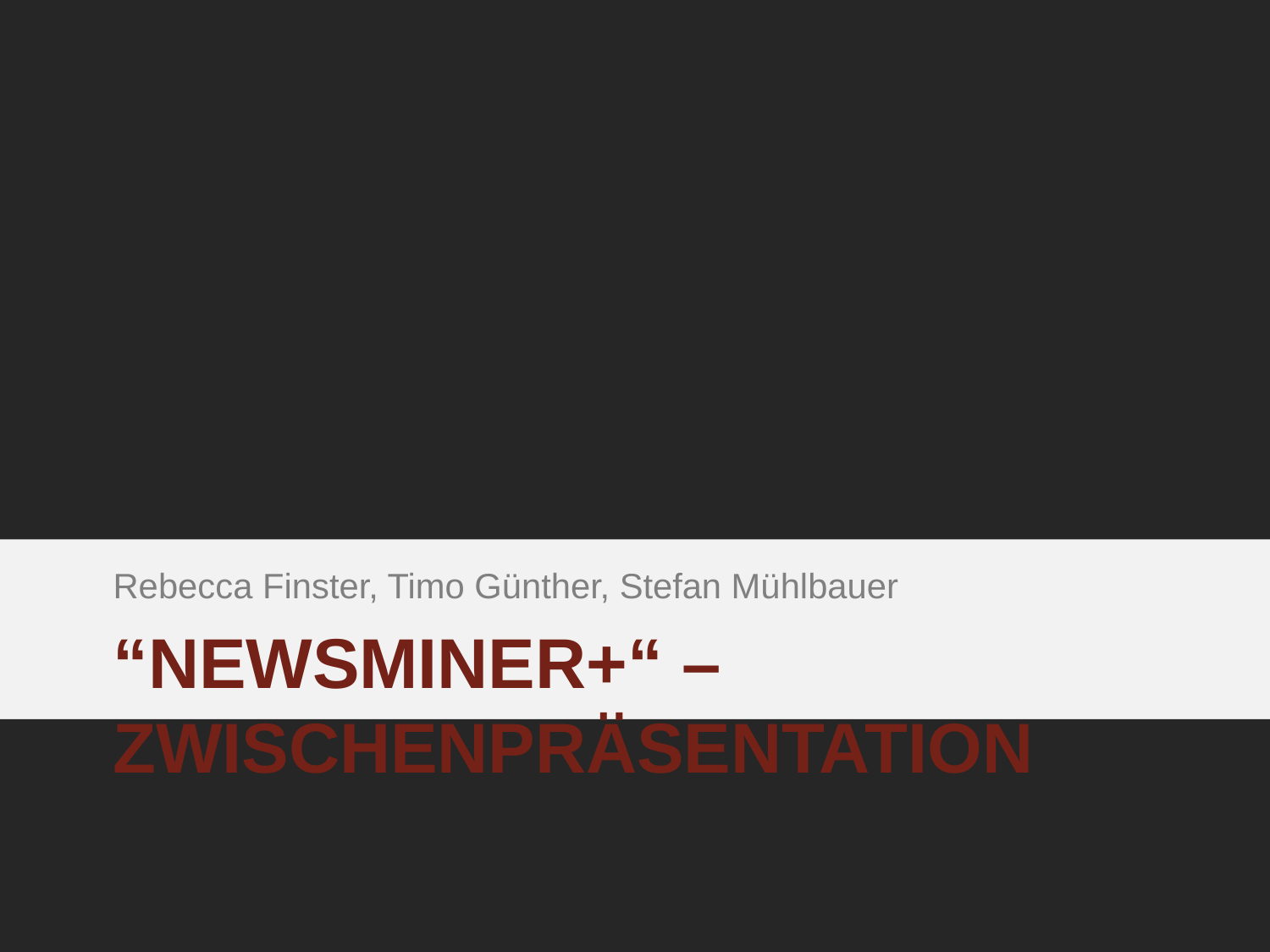

Rebecca Finster, Timo Günther, Stefan Mühlbauer
# “NewsMiner+“ – Zwischenpräsentation